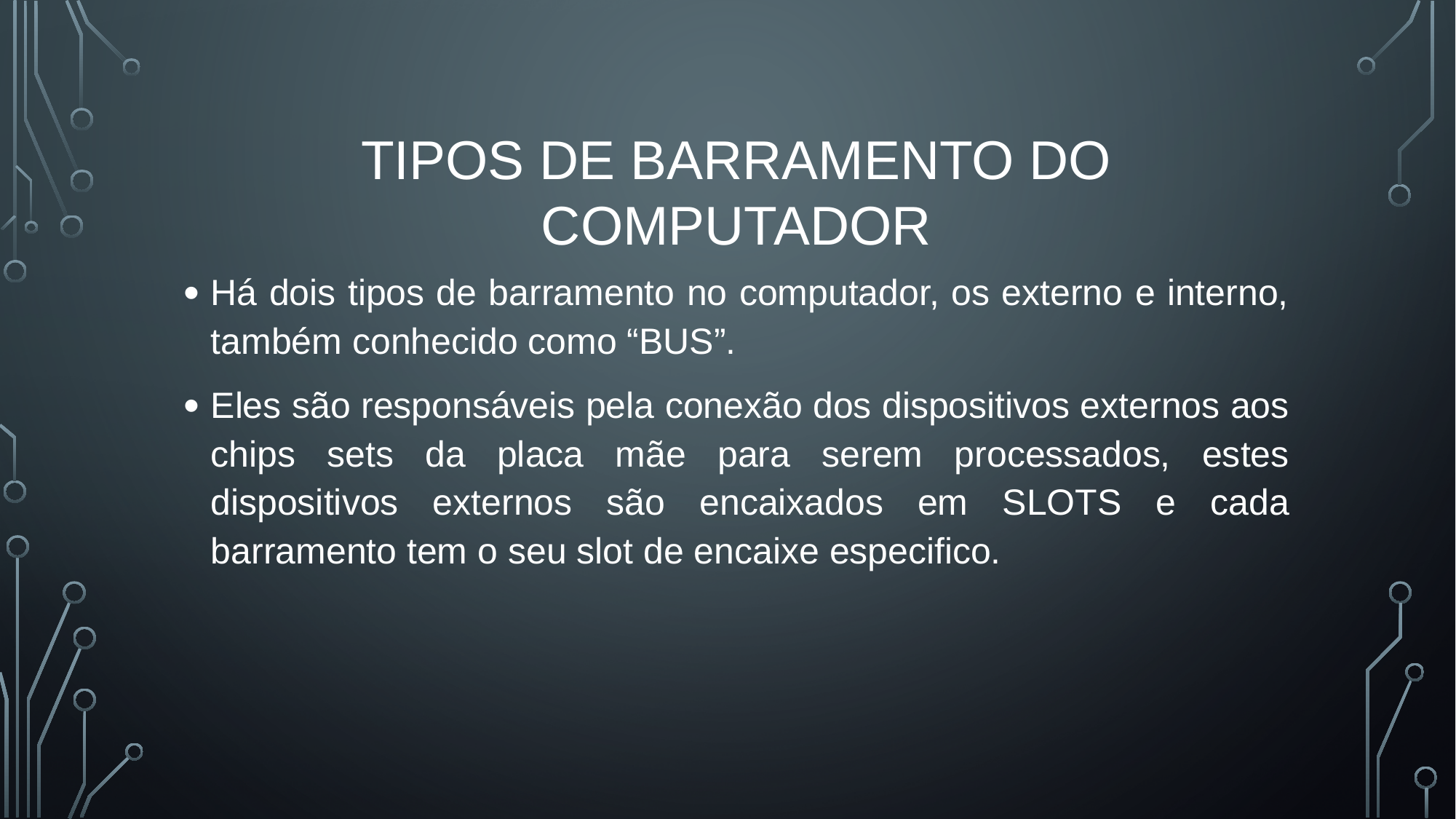

TIPOS DE BARRAMENTO DO COMPUTADOR
Há dois tipos de barramento no computador, os externo e interno, também conhecido como “BUS”.
Eles são responsáveis pela conexão dos dispositivos externos aos chips sets da placa mãe para serem processados, estes dispositivos externos são encaixados em SLOTS e cada barramento tem o seu slot de encaixe especifico.